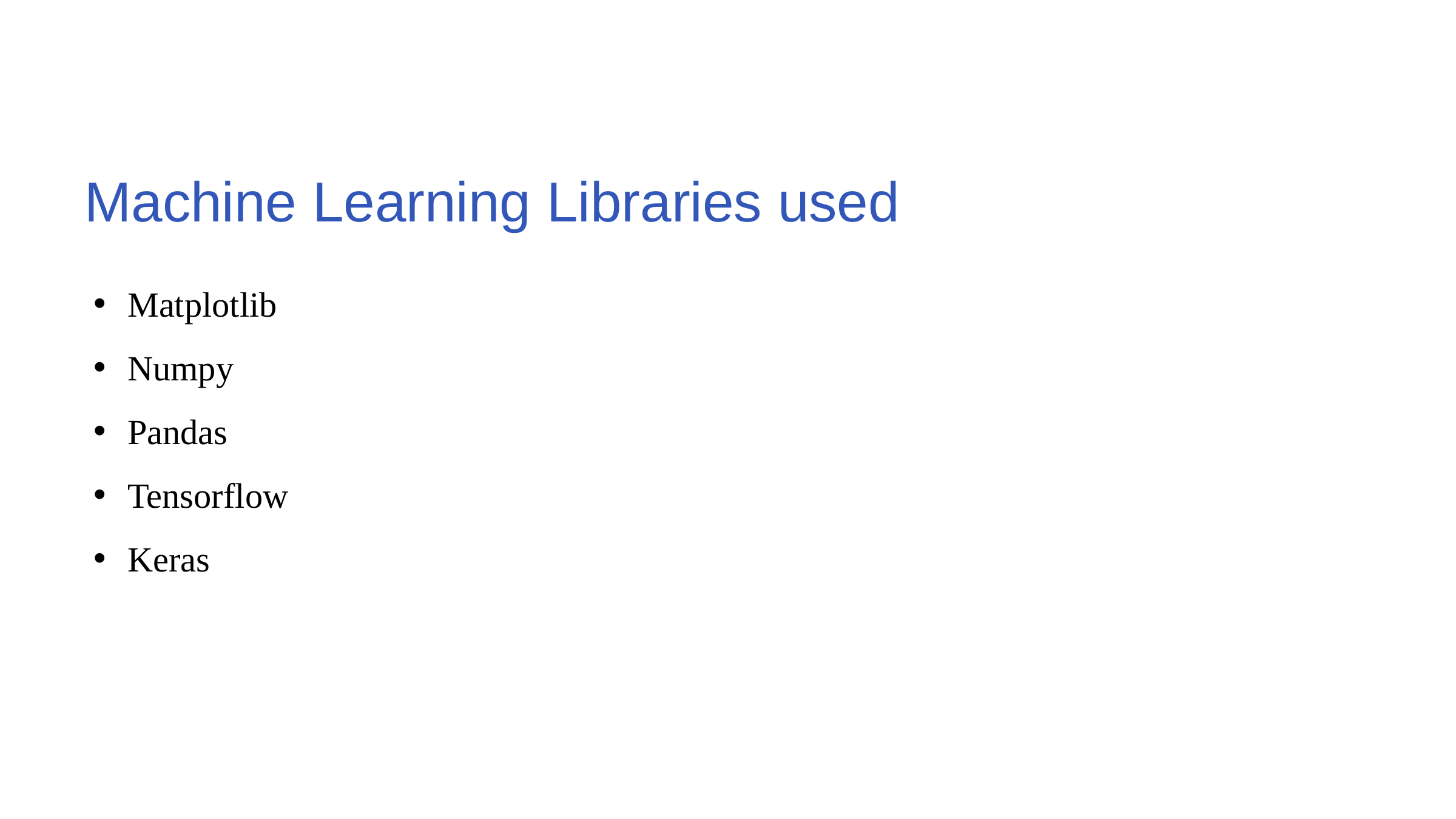

Machine Learning Libraries used
Matplotlib
Numpy
Pandas
Tensorflow
Keras